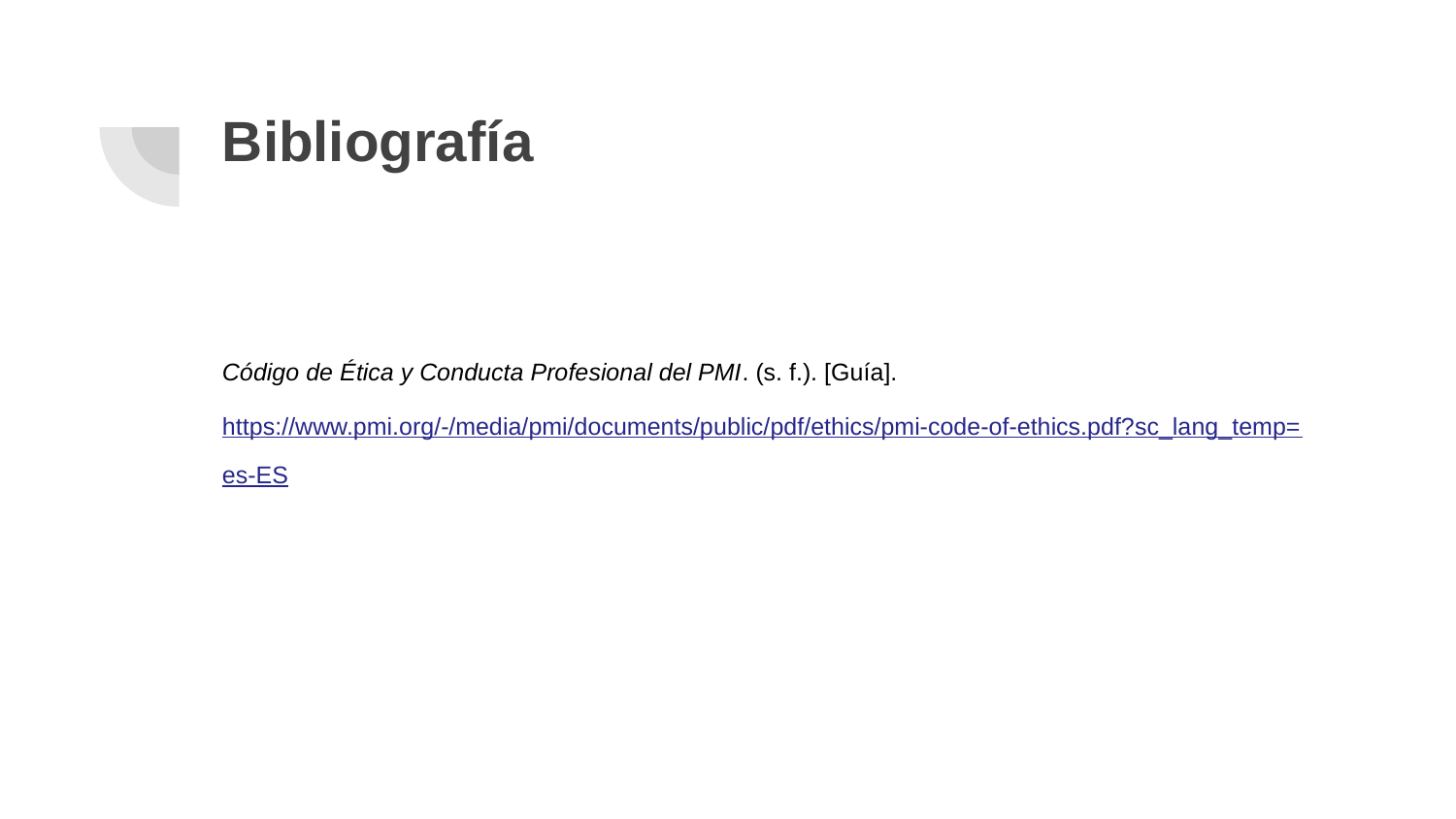

# Bibliografía
Código de Ética y Conducta Profesional del PMI. (s. f.). [Guía]. https://www.pmi.org/-/media/pmi/documents/public/pdf/ethics/pmi-code-of-ethics.pdf?sc_lang_temp=es-ES